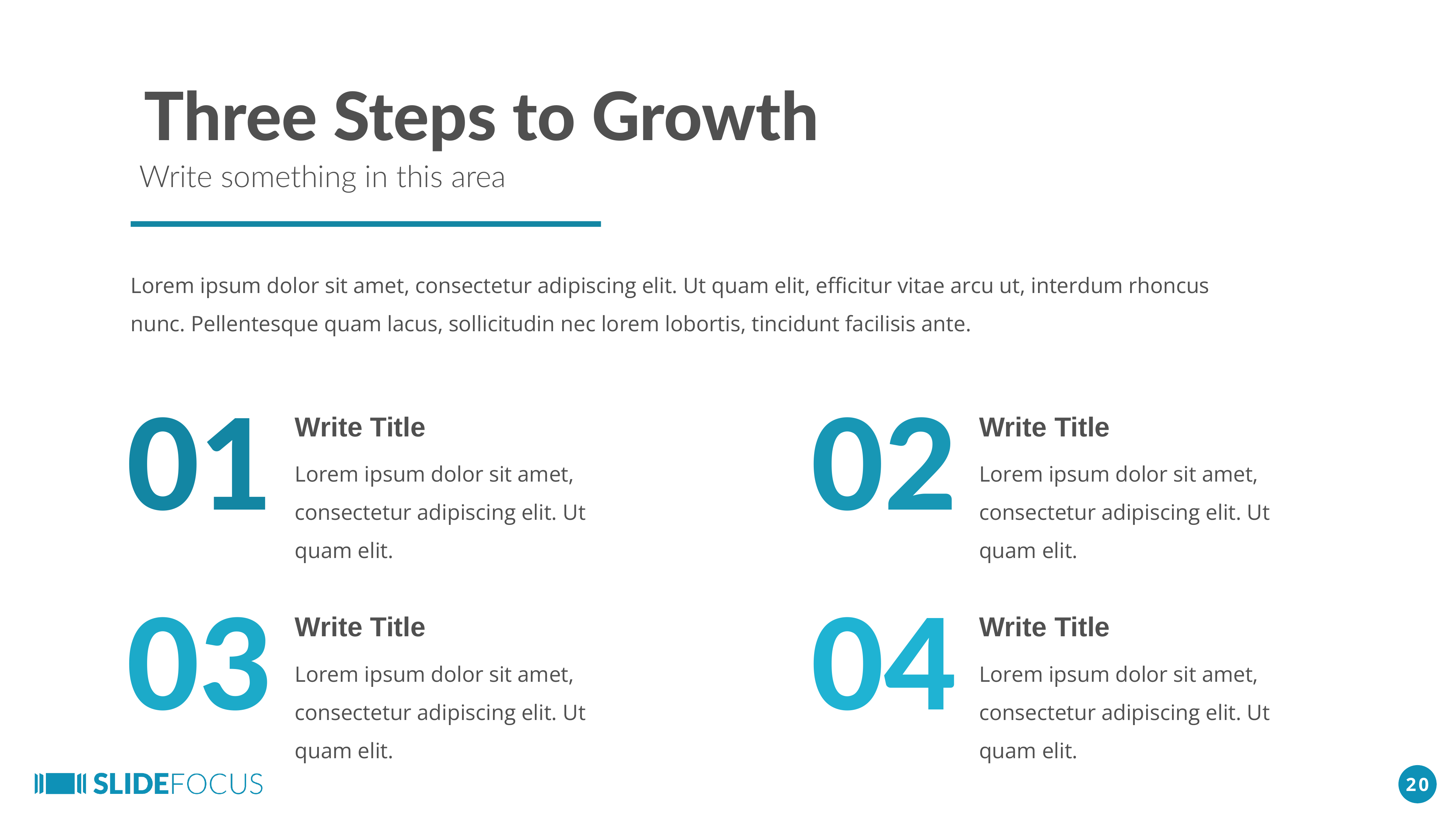

Three Steps to Growth
Write something in this area

Lorem ipsum dolor sit amet, consectetur adipiscing elit. Ut quam elit, efficitur vitae arcu ut, interdum rhoncus nunc. Pellentesque quam lacus, sollicitudin nec lorem lobortis, tincidunt facilisis ante.
01
02
Write Title
Write Title
Lorem ipsum dolor sit amet, consectetur adipiscing elit. Ut quam elit.
Lorem ipsum dolor sit amet, consectetur adipiscing elit. Ut quam elit.
03
04
Write Title
Write Title
Lorem ipsum dolor sit amet, consectetur adipiscing elit. Ut quam elit.
Lorem ipsum dolor sit amet, consectetur adipiscing elit. Ut quam elit.